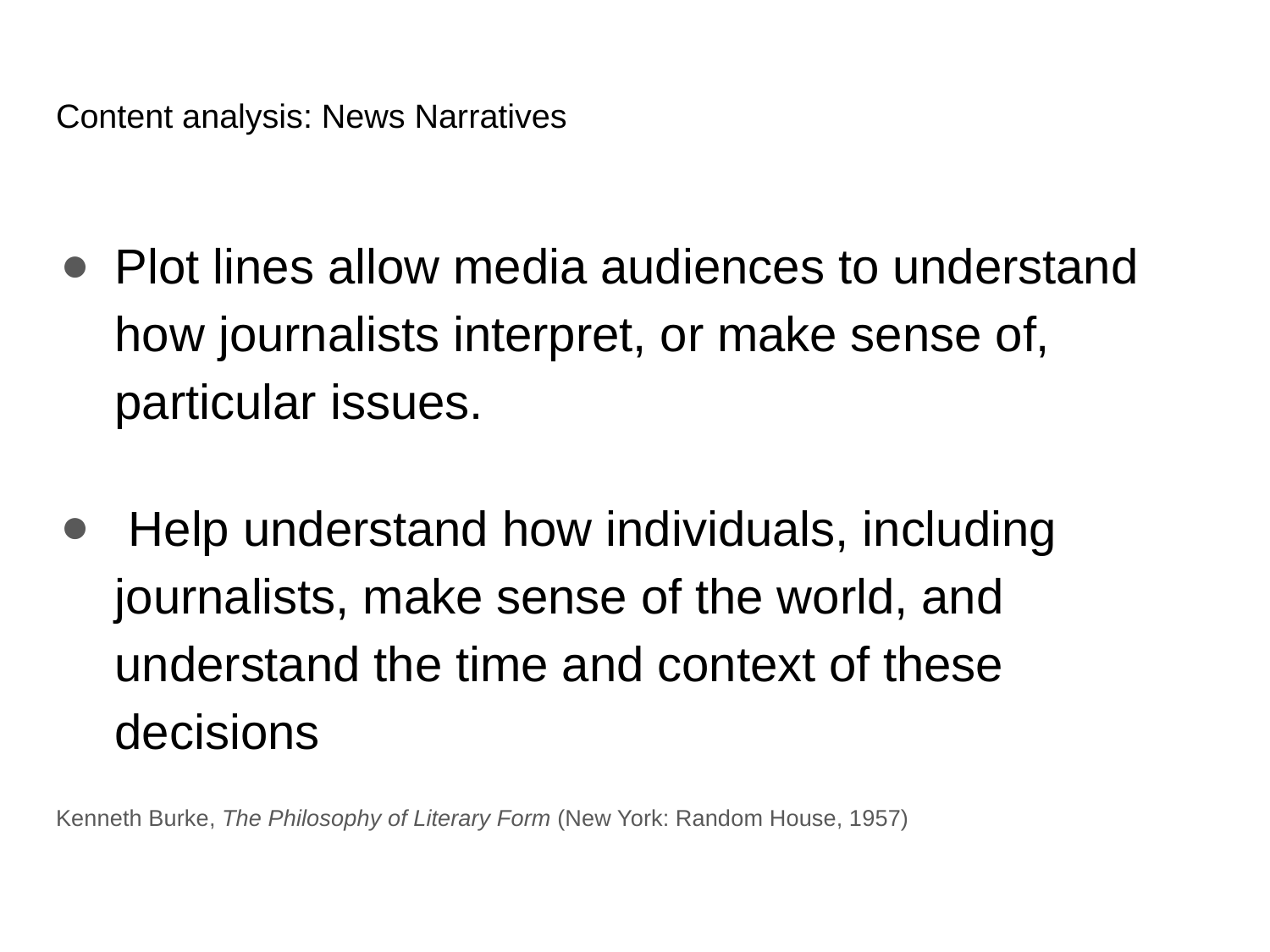

# Content analysis: News Narratives
Plot lines allow media audiences to understand how journalists interpret, or make sense of, particular issues.
 Help understand how individuals, including journalists, make sense of the world, and understand the time and context of these decisions

Kenneth Burke, The Philosophy of Literary Form (New York: Random House, 1957)